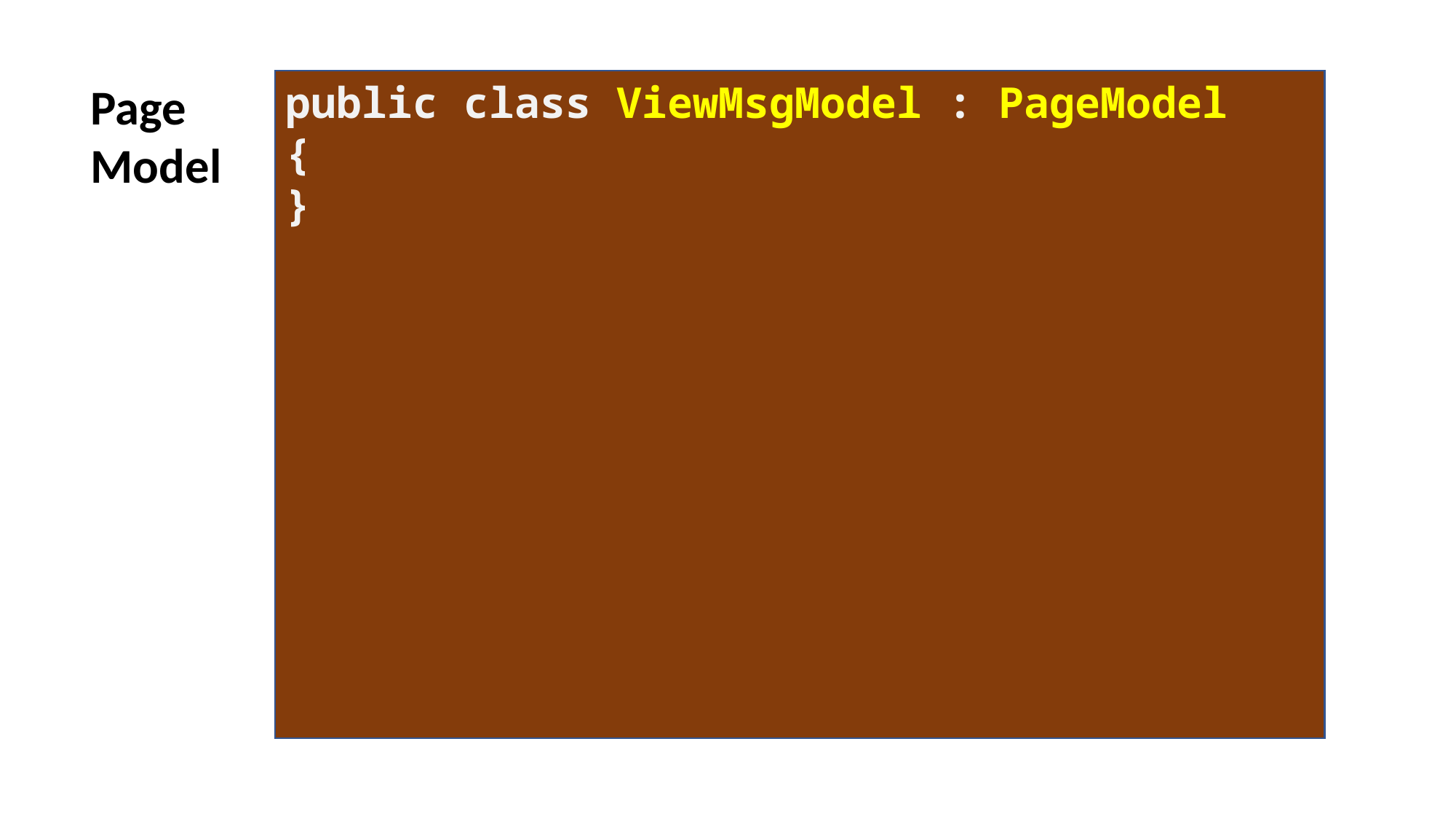

Page
Model
public class ViewMsgModel : PageModel
{
}